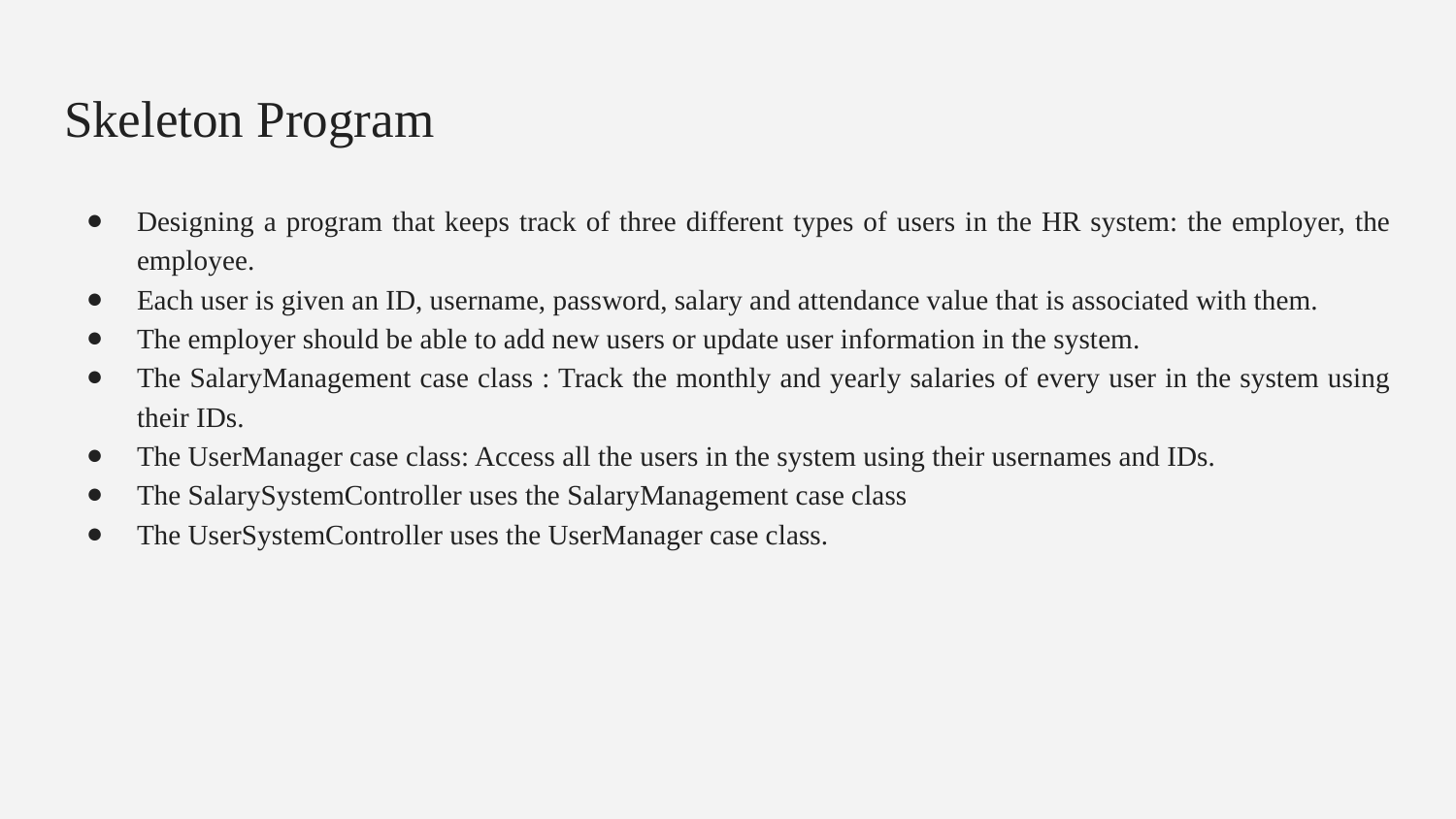

# Skeleton Program
Designing a program that keeps track of three different types of users in the HR system: the employer, the employee.
Each user is given an ID, username, password, salary and attendance value that is associated with them.
The employer should be able to add new users or update user information in the system.
The SalaryManagement case class : Track the monthly and yearly salaries of every user in the system using their IDs.
The UserManager case class: Access all the users in the system using their usernames and IDs.
The SalarySystemController uses the SalaryManagement case class
The UserSystemController uses the UserManager case class.